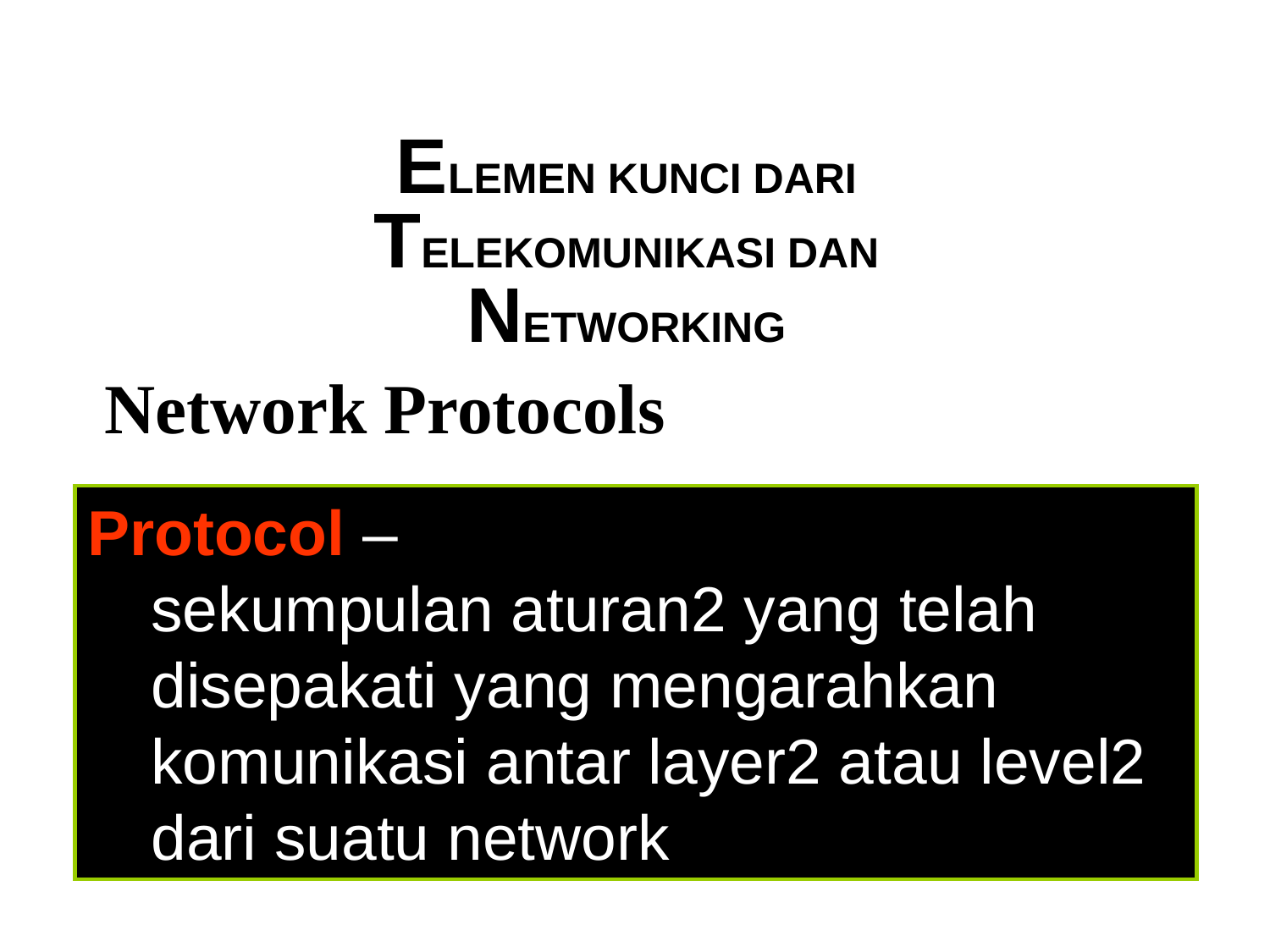

# ELEMEN KUNCI DARI TELEKOMUNIKASI DAN NETWORKING
Network Protocols
Protocol –
sekumpulan aturan2 yang telah disepakati yang mengarahkan komunikasi antar layer2 atau level2 dari suatu network